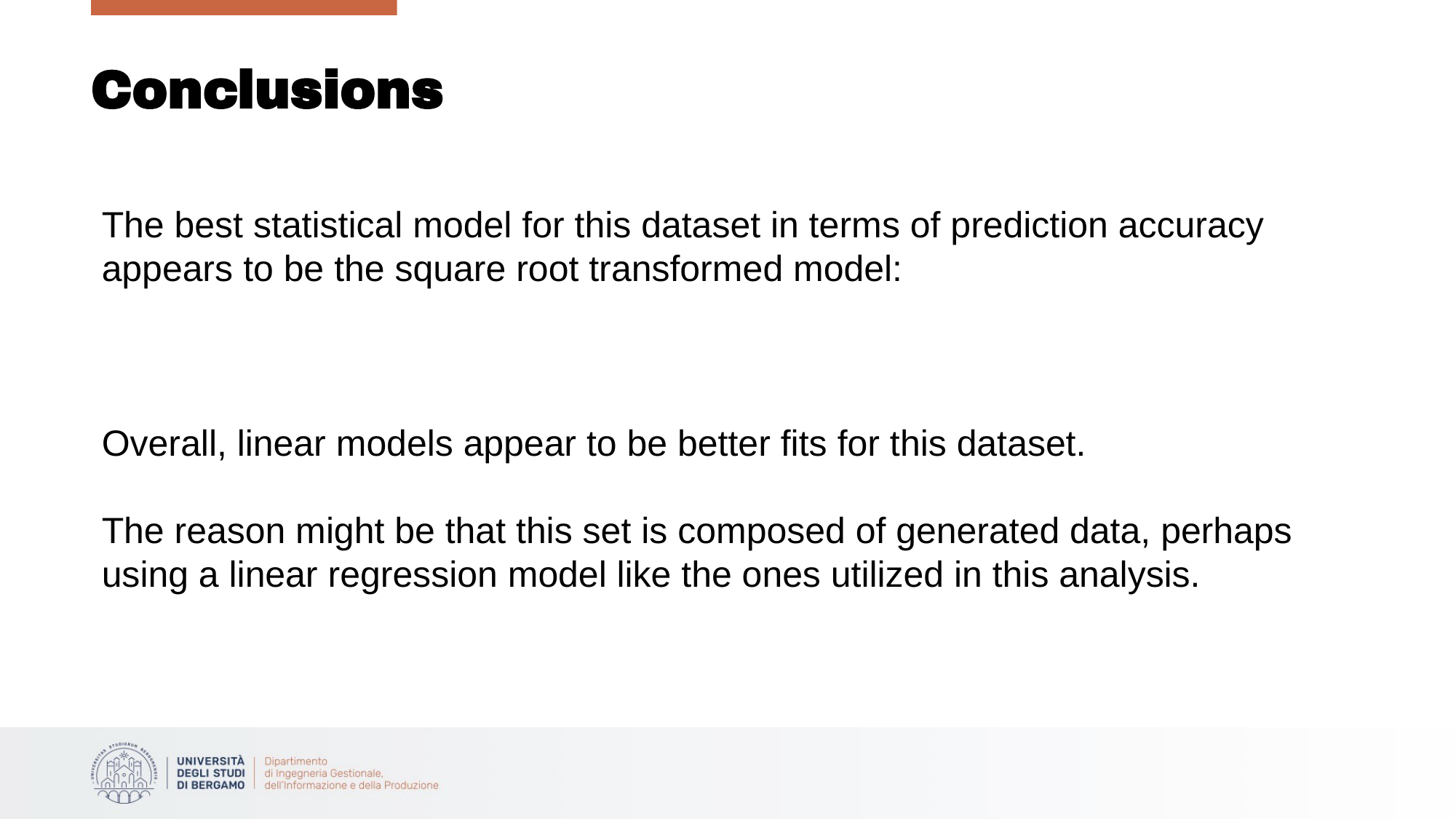

# Conclusions
The best statistical model for this dataset in terms of prediction accuracy appears to be the square root transformed model:

Overall, linear models appear to be better fits for this dataset.

The reason might be that this set is composed of generated data, perhaps using a linear regression model like the ones utilized in this analysis.